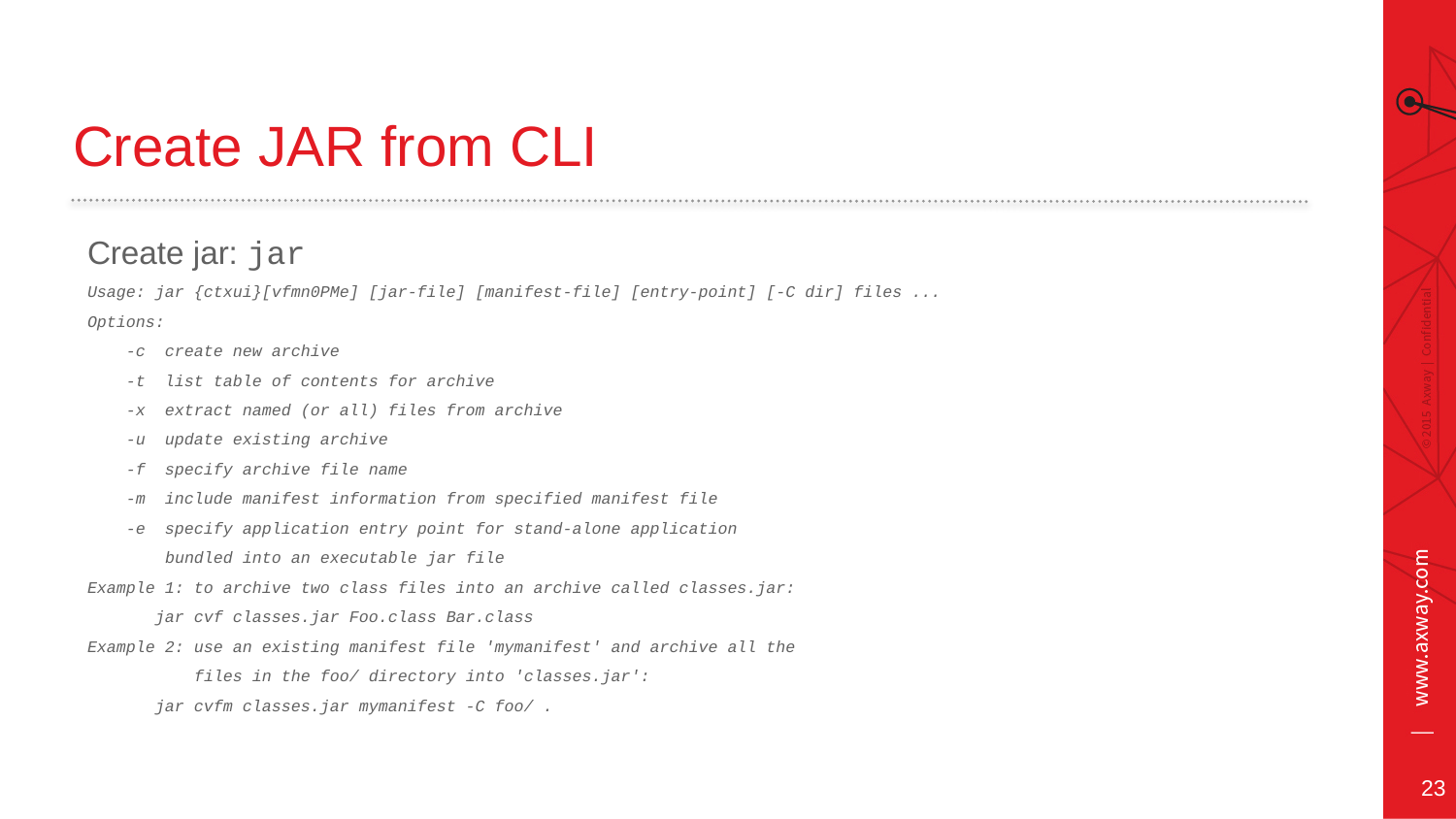

# Create JAR from CLI
Create jar: jar
Usage: jar {ctxui}[vfmn0PMe] [jar-file] [manifest-file] [entry-point] [-C dir] files ...
Options:
    -c  create new archive
    -t  list table of contents for archive
    -x  extract named (or all) files from archive
    -u  update existing archive
    -f  specify archive file name
    -m  include manifest information from specified manifest file
    -e  specify application entry point for stand-alone application
        bundled into an executable jar file
Example 1: to archive two class files into an archive called classes.jar:
       jar cvf classes.jar Foo.class Bar.class
Example 2: use an existing manifest file 'mymanifest' and archive all the
           files in the foo/ directory into 'classes.jar':
       jar cvfm classes.jar mymanifest -C foo/ .

23